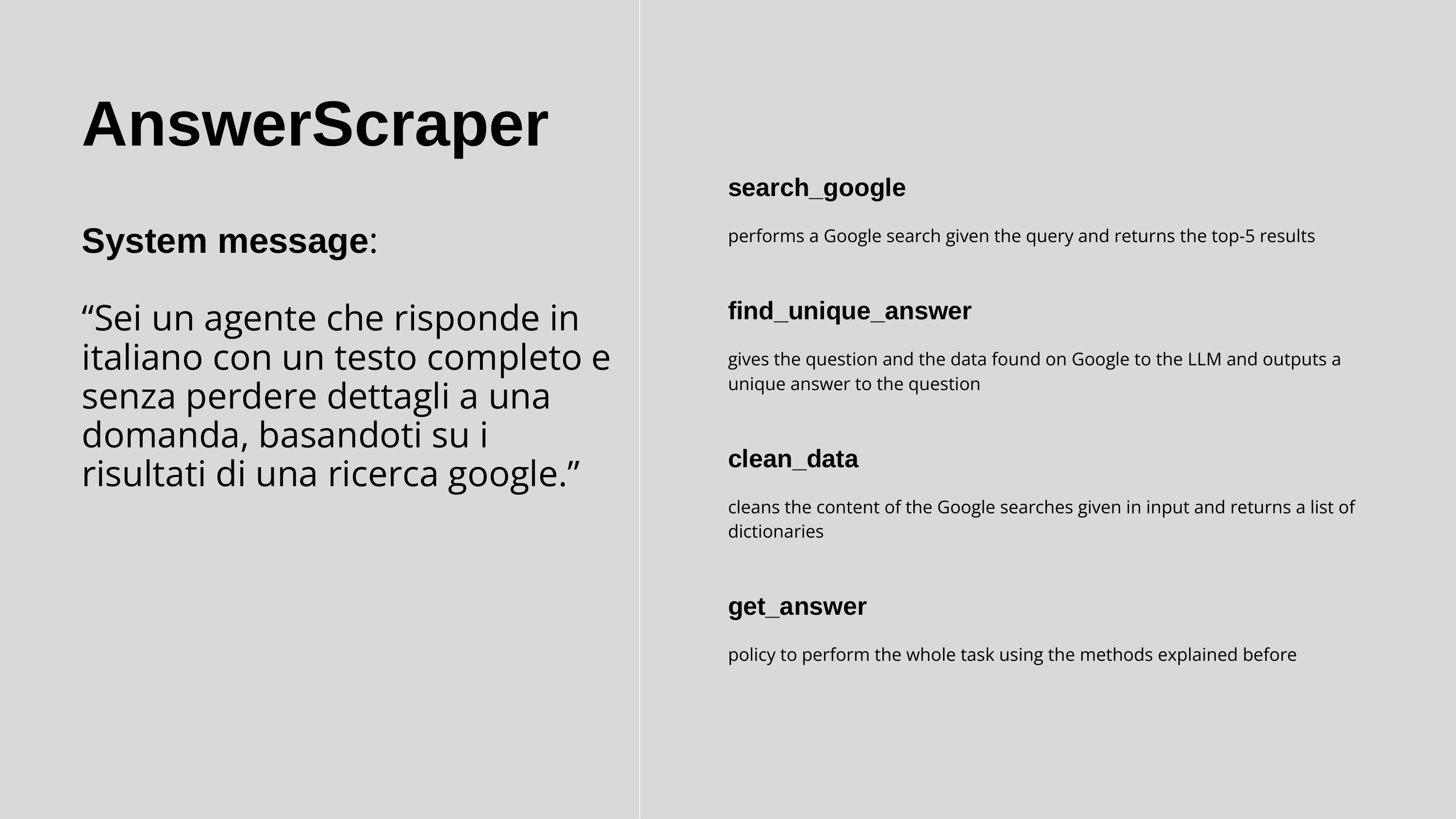

AnswerScraper
search_google
performs a Google search given the query and returns the top-5 results
System message:

“Sei un agente che risponde in italiano con un testo completo e senza perdere dettagli a una domanda, basandoti su i risultati di una ricerca google.”
find_unique_answer
gives the question and the data found on Google to the LLM and outputs a unique answer to the question
clean_data
cleans the content of the Google searches given in input and returns a list of dictionaries
get_answer
policy to perform the whole task using the methods explained before